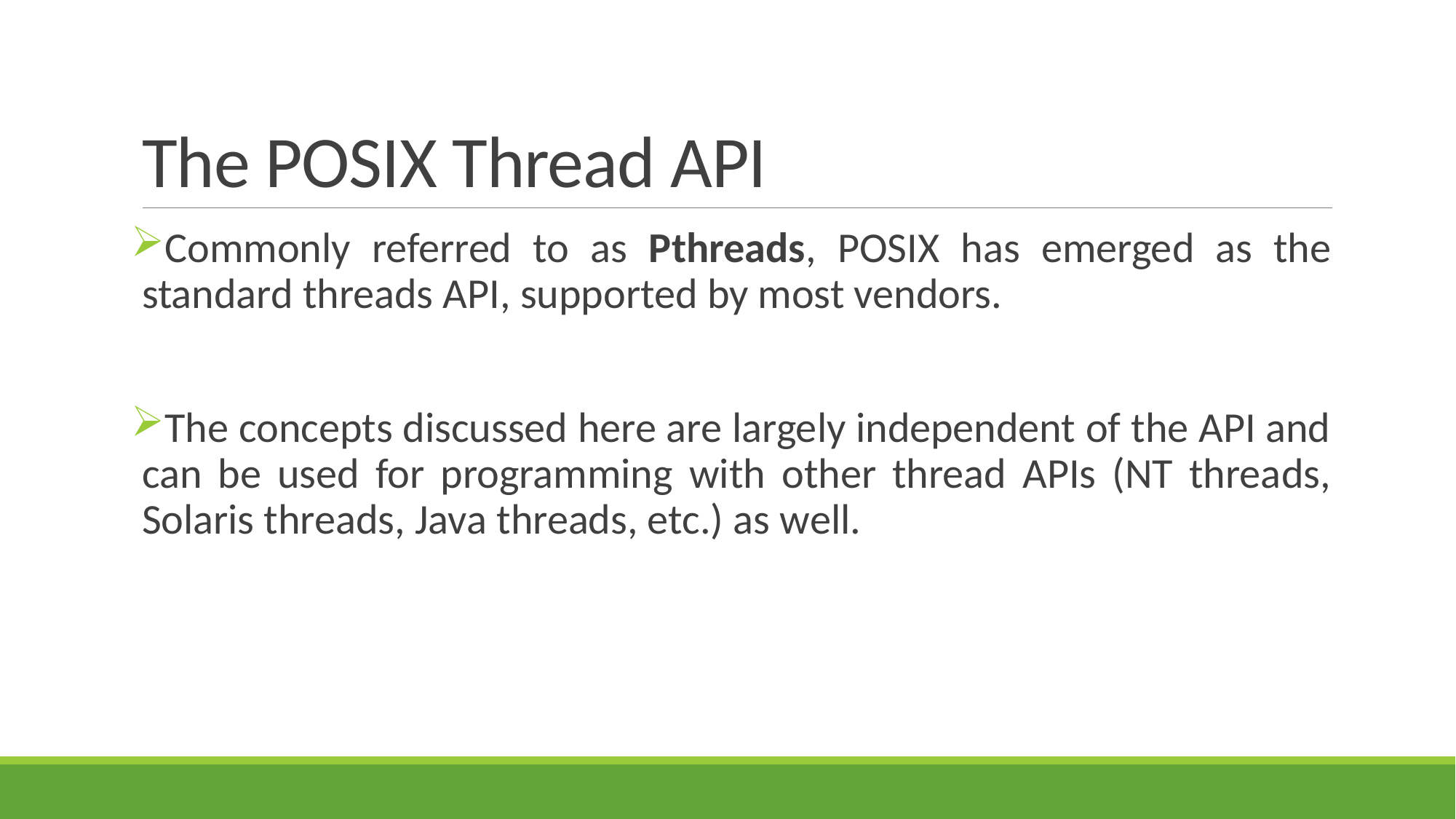

# The POSIX Thread API
Commonly referred to as Pthreads, POSIX has emerged as the standard threads API, supported by most vendors.

The concepts discussed here are largely independent of the API and can be used for programming with other thread APIs (NT threads, Solaris threads, Java threads, etc.) as well.